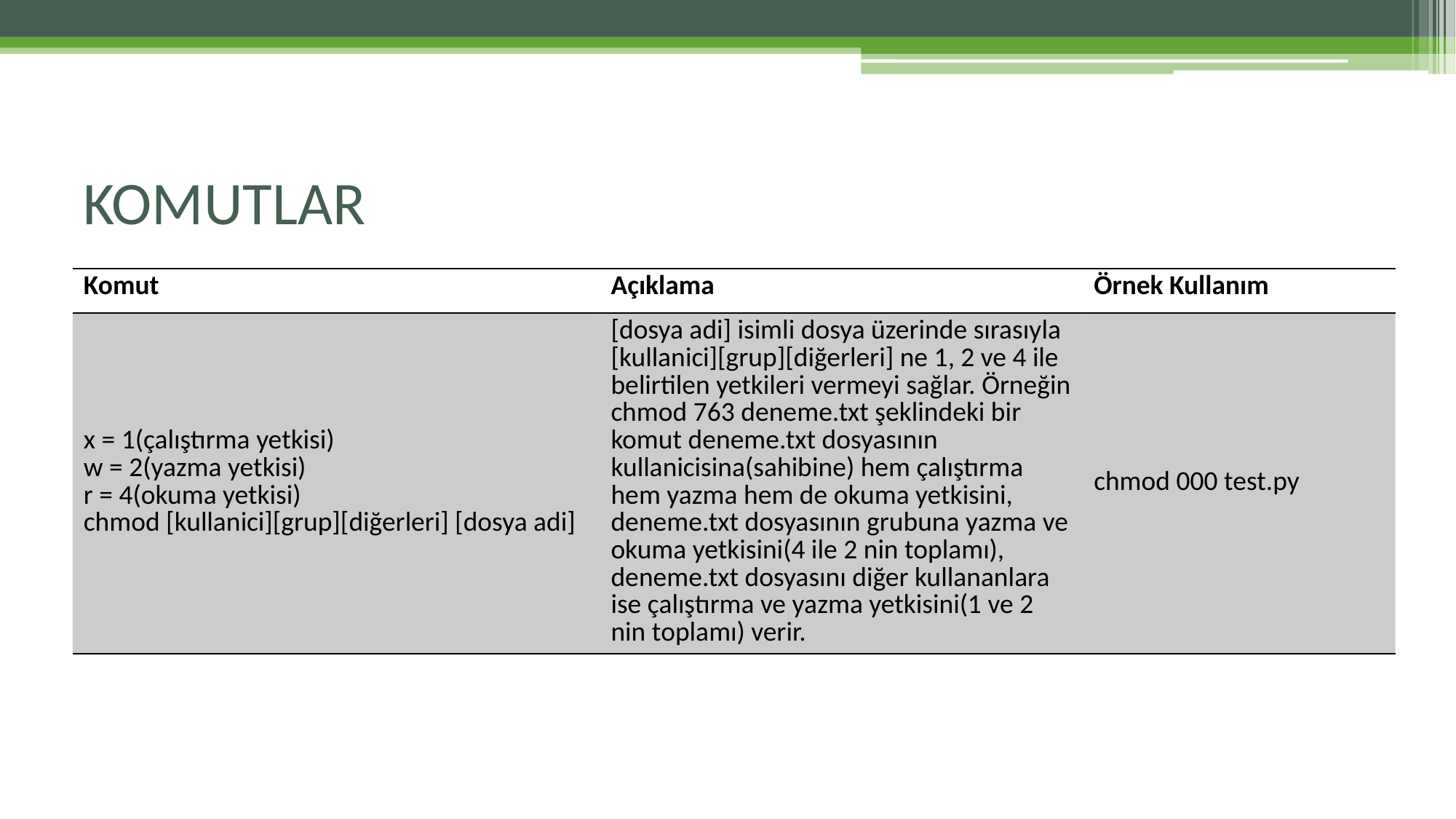

# KOMUTLAR
| Komut | Açıklama | Örnek Kullanım |
| --- | --- | --- |
| x = 1(çalıştırma yetkisi) w = 2(yazma yetkisi) r = 4(okuma yetkisi) chmod [kullanici][grup][diğerleri] [dosya adi] | [dosya adi] isimli dosya üzerinde sırasıyla [kullanici][grup][diğerleri] ne 1, 2 ve 4 ile belirtilen yetkileri vermeyi sağlar. Örneğin chmod 763 deneme.txt şeklindeki bir komut deneme.txt dosyasının kullanicisina(sahibine) hem çalıştırma hem yazma hem de okuma yetkisini, deneme.txt dosyasının grubuna yazma ve okuma yetkisini(4 ile 2 nin toplamı), deneme.txt dosyasını diğer kullananlara ise çalıştırma ve yazma yetkisini(1 ve 2 nin toplamı) verir. | chmod 000 test.py |